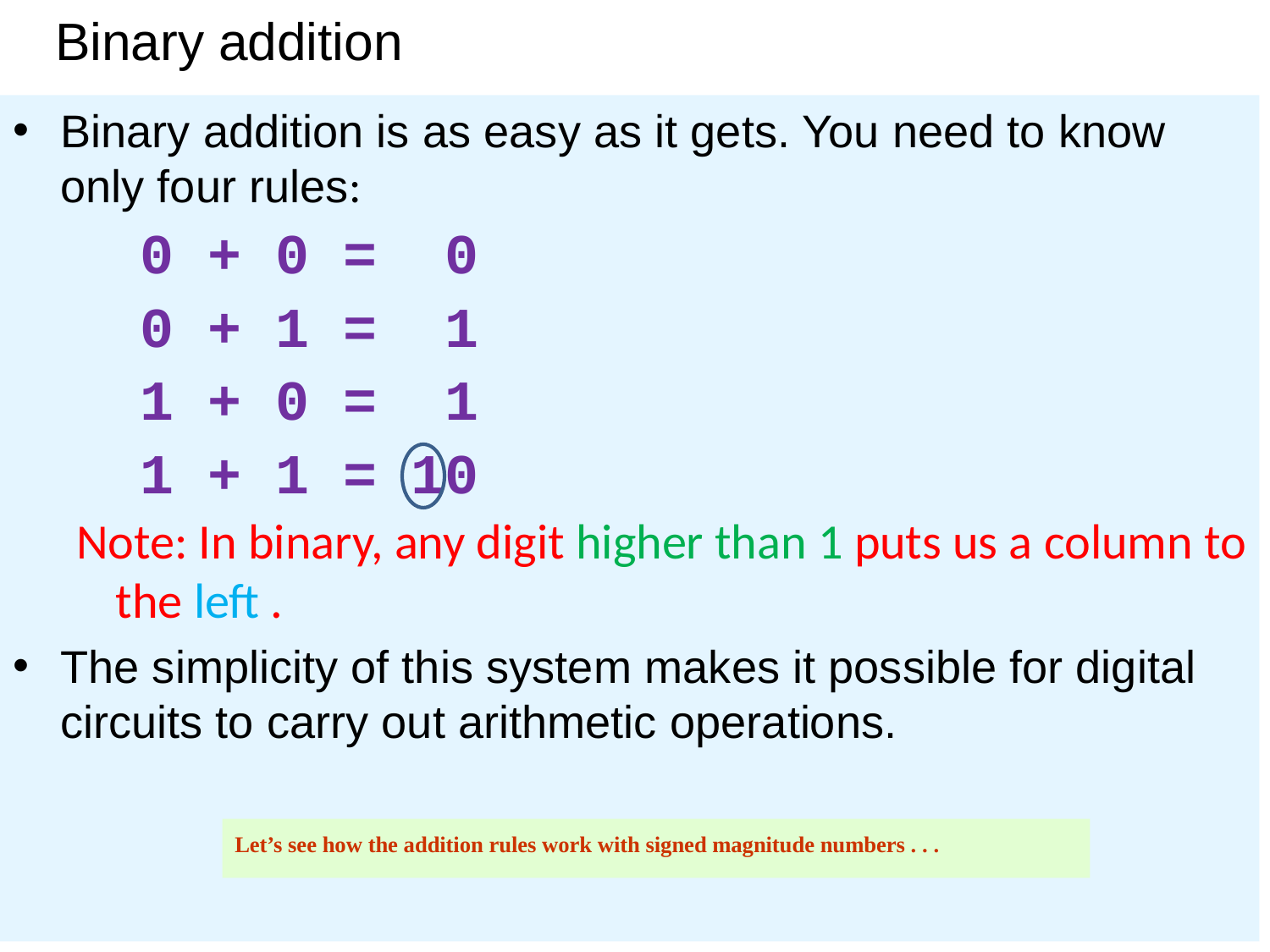

# Binary addition
Binary addition is as easy as it gets. You need to know only four rules:
	0 + 0 =  0
	0 + 1 =  1
	1 + 0 =  1
	1 + 1 = 10
Note: In binary, any digit higher than 1 puts us a column to the left .
The simplicity of this system makes it possible for digital circuits to carry out arithmetic operations.

Let’s see how the addition rules work with signed magnitude numbers . . .
94